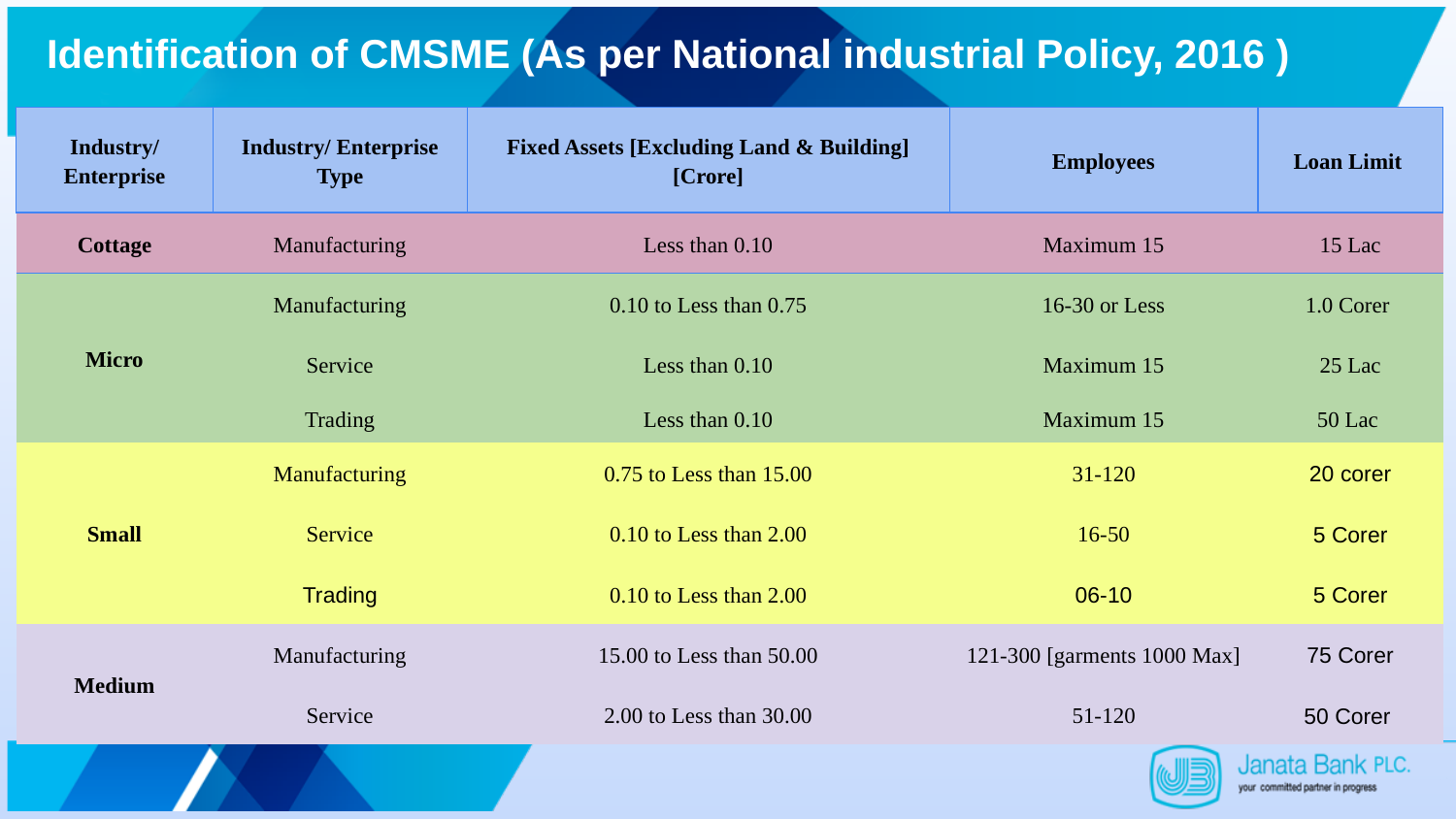

Identification of CMSME (As per National industrial Policy, 2016 )
| Industry/ Enterprise | Industry/ Enterprise Type | Fixed Assets [Excluding Land & Building] [Crore] | Employees | Loan Limit |
| --- | --- | --- | --- | --- |
| Cottage | Manufacturing | Less than 0.10 | Maximum 15 | 15 Lac |
| Micro | Manufacturing | 0.10 to Less than 0.75 | 16-30 or Less | 1.0 Corer |
|  | Service | Less than 0.10 | Maximum 15 | 25 Lac |
|  | Trading | Less than 0.10 | Maximum 15 | 50 Lac |
| Small | Manufacturing | 0.75 to Less than 15.00 | 31-120 | 20 corer |
|  | Service | 0.10 to Less than 2.00 | 16-50 | 5 Corer |
|  | Trading | 0.10 to Less than 2.00 | 06-10 | 5 Corer |
| Medium | Manufacturing | 15.00 to Less than 50.00 | 121-300 [garments 1000 Max] | 75 Corer |
|  | Service | 2.00 to Less than 30.00 | 51-120 | 50 Corer |